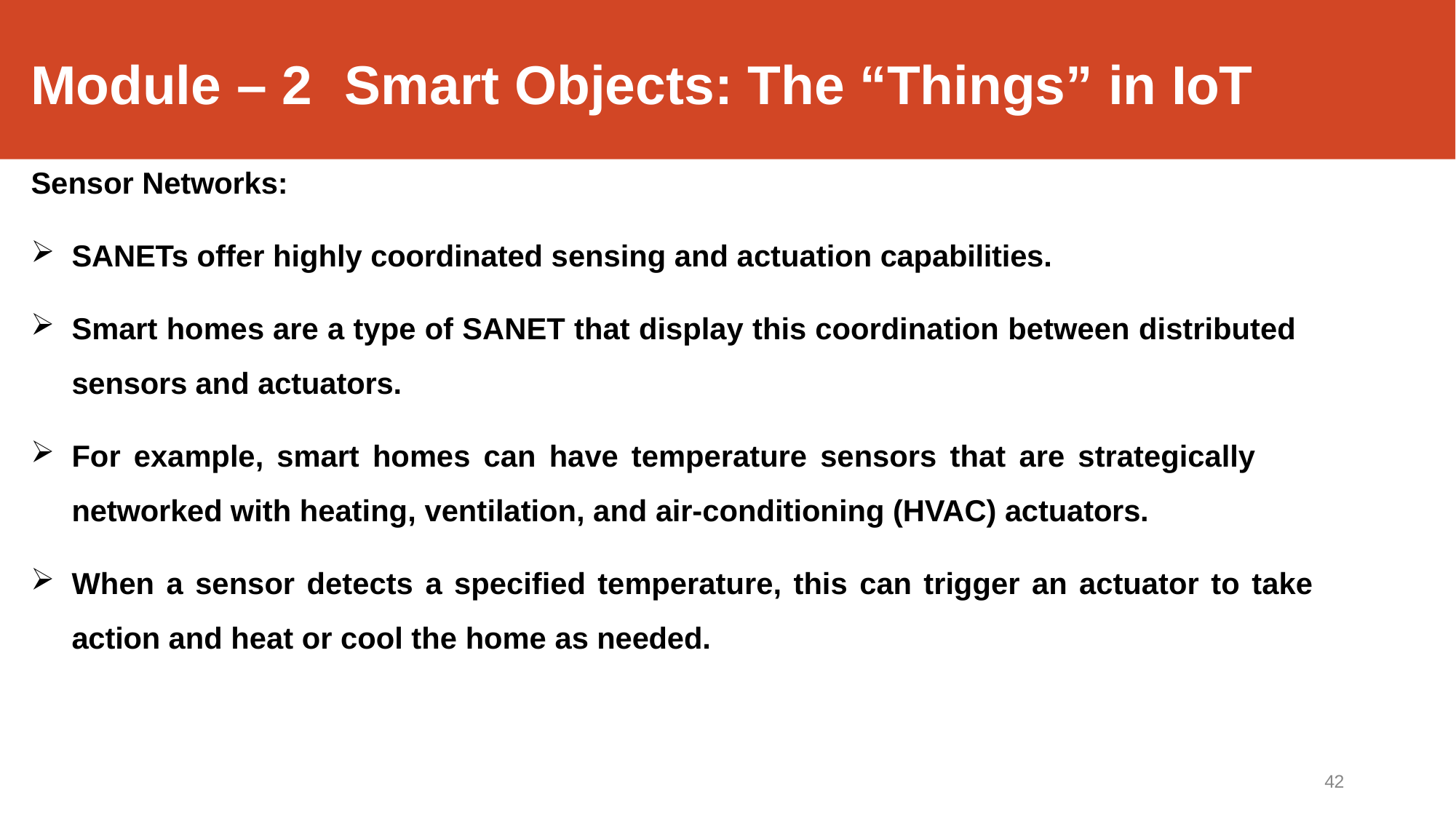

# Module – 2	Smart Objects: The “Things” in IoT
Sensor Networks:
SANETs offer highly coordinated sensing and actuation capabilities.
Smart homes are a type of SANET that display this coordination between distributed sensors and actuators.
For example, smart homes can have temperature sensors that are strategically networked with heating, ventilation, and air-conditioning (HVAC) actuators.
When a sensor detects a specified temperature, this can trigger an actuator to take action and heat or cool the home as needed.
42